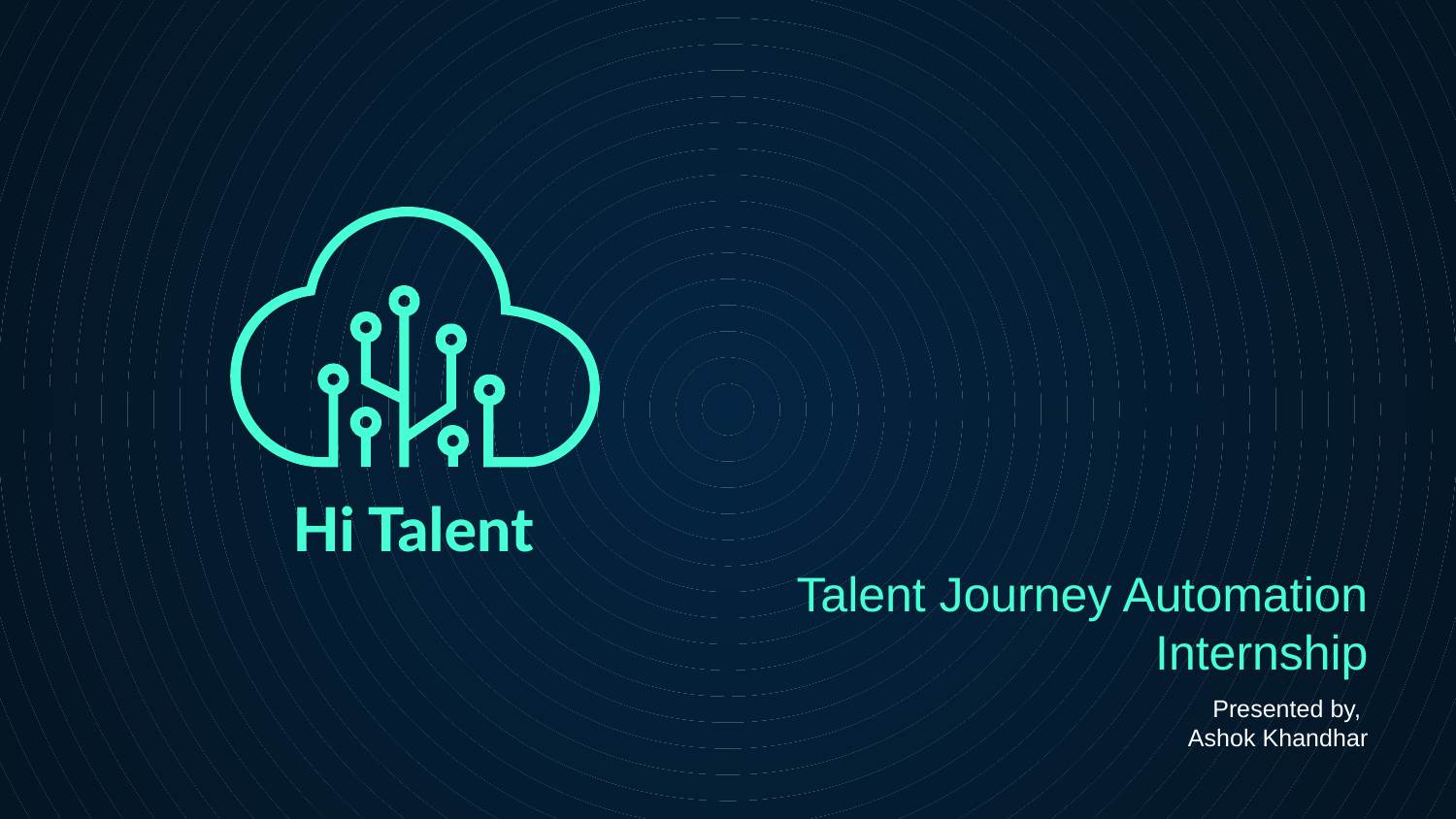

Hi Talent
# Talent Journey Automation Internship
Presented by,
Ashok Khandhar